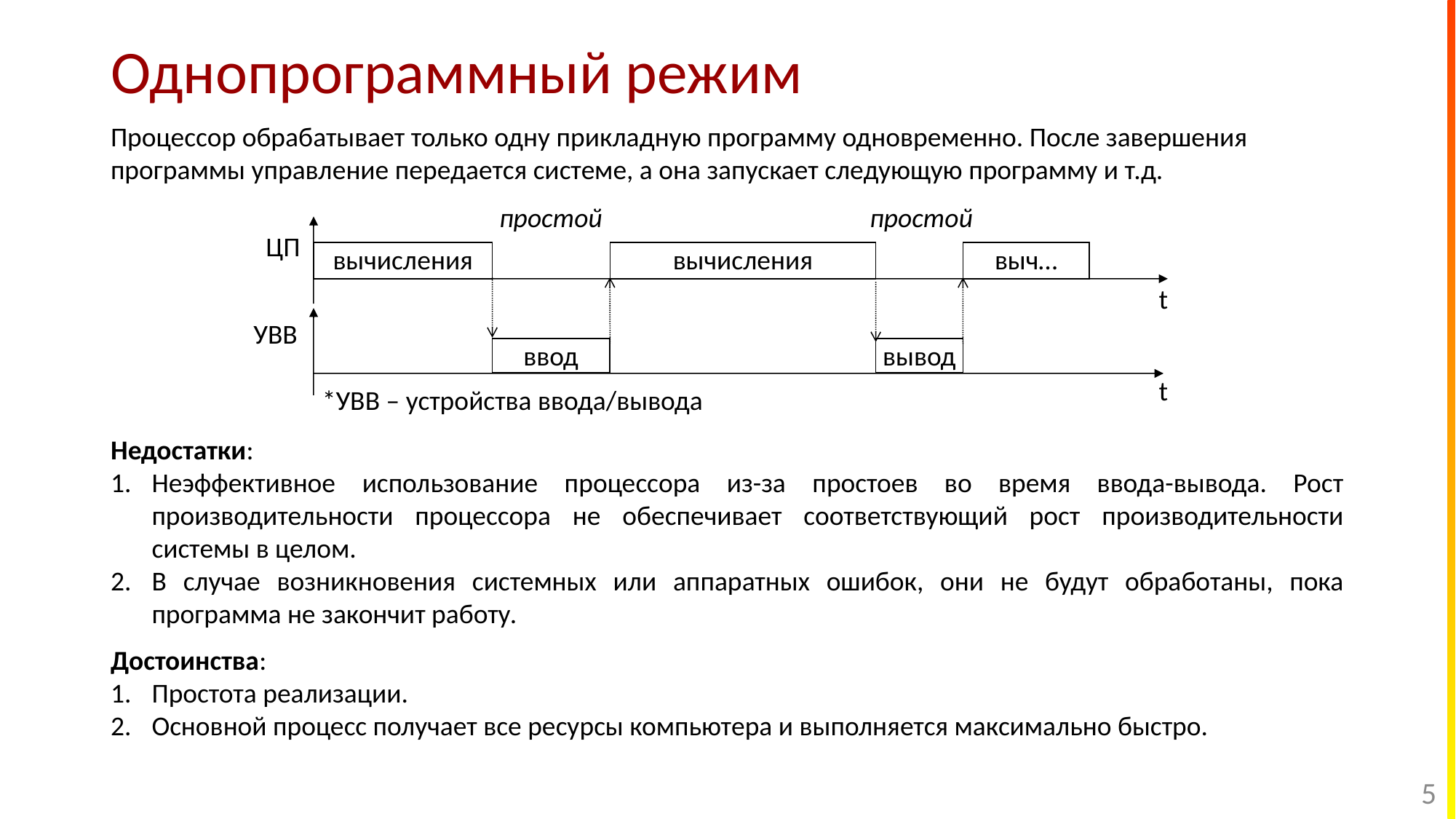

# Однопрограммный режим
Процессор обрабатывает только одну прикладную программу одновременно. После завершения программы управление передается системе, а она запускает следующую программу и т.д.
простой
простой

ЦП
вычисления
вычисления
выч…

t

УВВ
ввод
вывод

t
*УВВ – устройства ввода/вывода
Недостатки:
Неэффективное использование процессора из-за простоев во время ввода-вывода. Рост производительности процессора не обеспечивает соответствующий рост производительности системы в целом.
В случае возникновения системных или аппаратных ошибок, они не будут обработаны, пока программа не закончит работу.
Достоинства:
Простота реализации.
Основной процесс получает все ресурсы компьютера и выполняется максимально быстро.
5